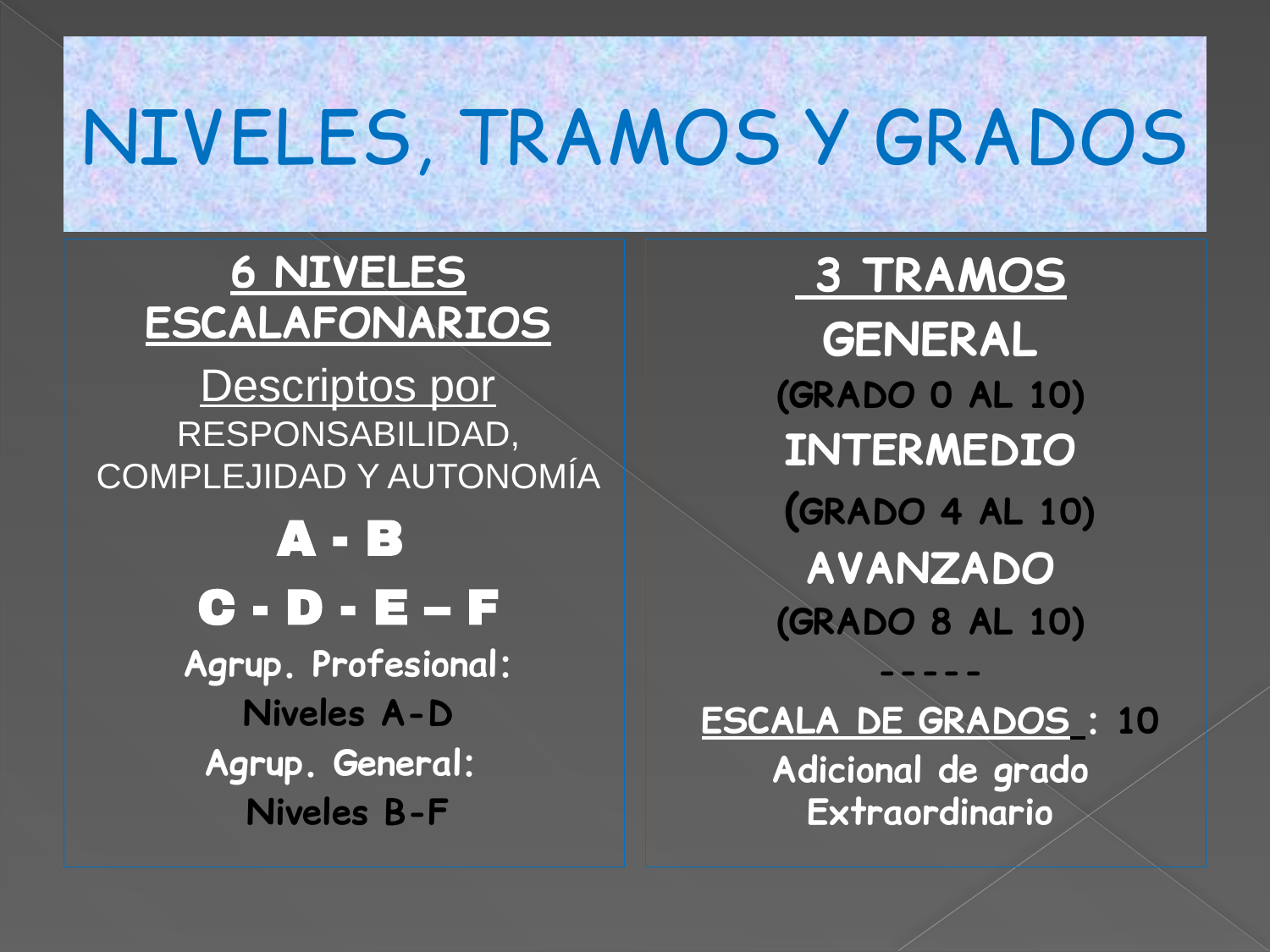

# NIVELES, TRAMOS Y GRADOS
6 NIVELES ESCALAFONARIOS
Descriptos por RESPONSABILIDAD, COMPLEJIDAD Y AUTONOMÍA
A - B
C - D - E – F
Agrup. Profesional:
Niveles A-D
Agrup. General:
Niveles B-F
 3 TRAMOS
GENERAL
(GRADO 0 AL 10)
INTERMEDIO
 (GRADO 4 AL 10)
AVANZADO
(GRADO 8 AL 10)
-----
ESCALA DE GRADOS : 10
Adicional de grado Extraordinario